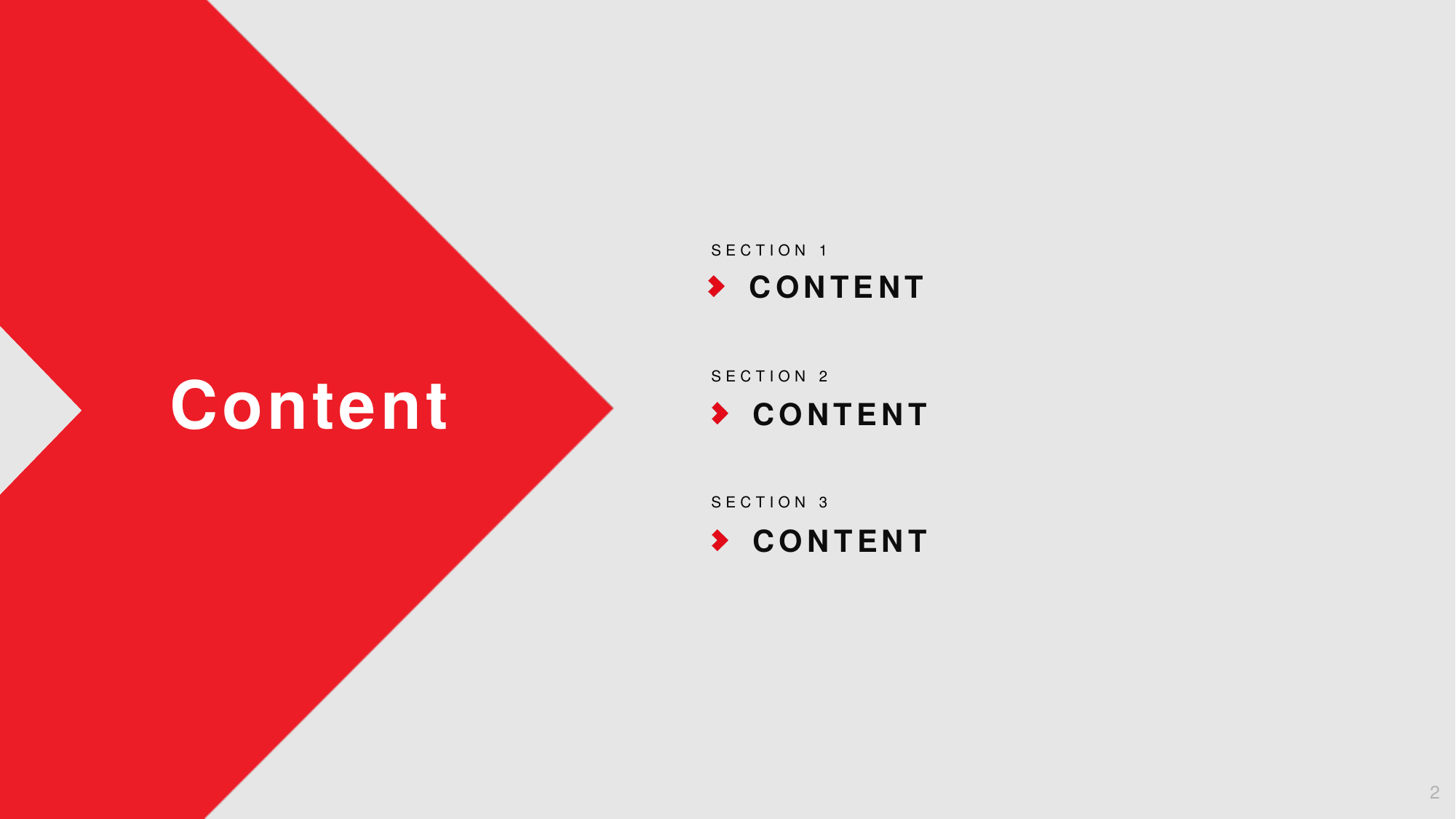

SECTION 1
CONTENT
SECTION 2
Content

CONTENT
SECTION 3
CONTENT
2